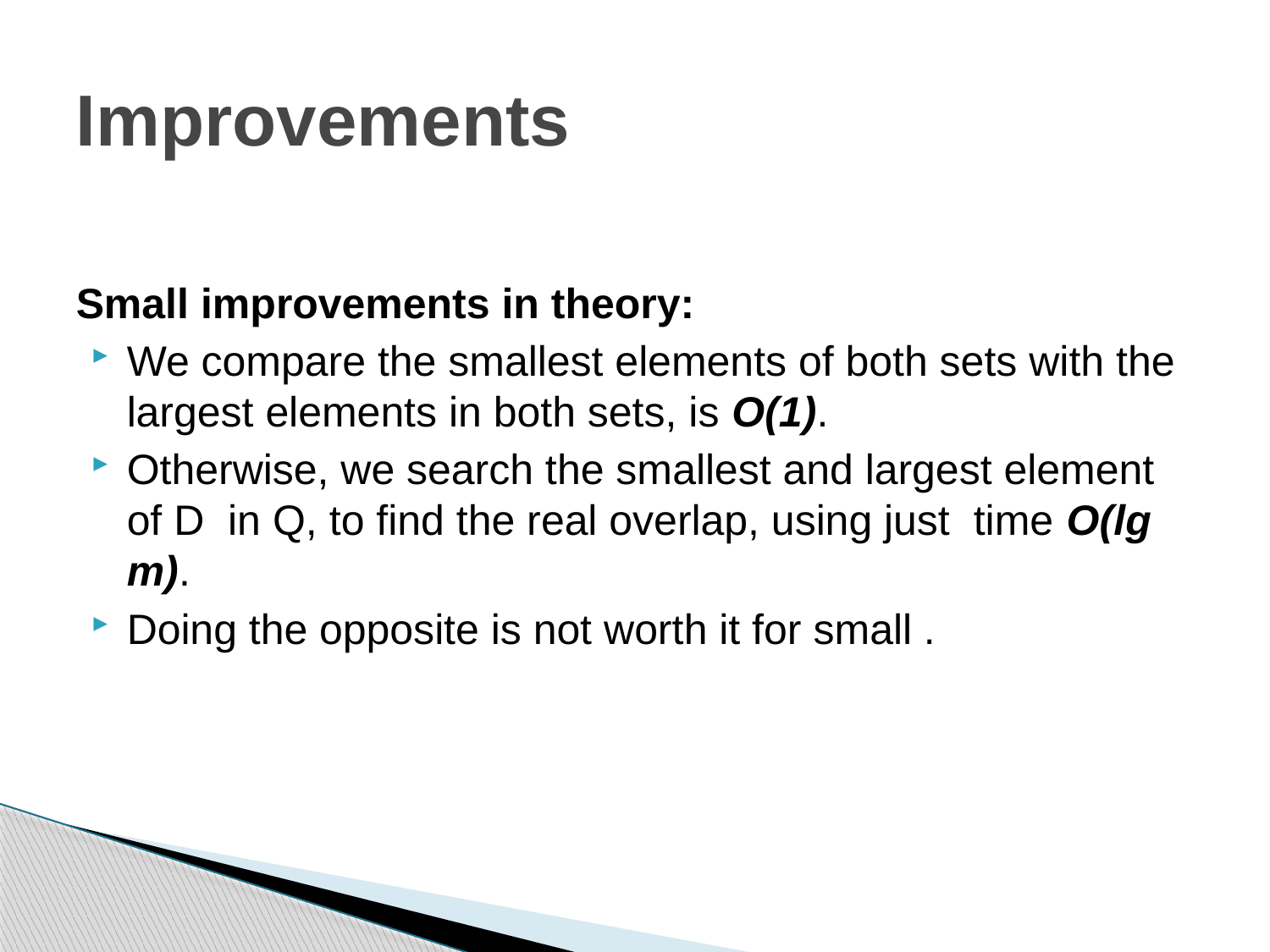

# Improvements

Small improvements in theory:
We compare the smallest elements of both sets with the largest elements in both sets, is O(1).
Otherwise, we search the smallest and largest element of D  in Q, to find the real overlap, using just  time O(lg m).
Doing the opposite is not worth it for small .